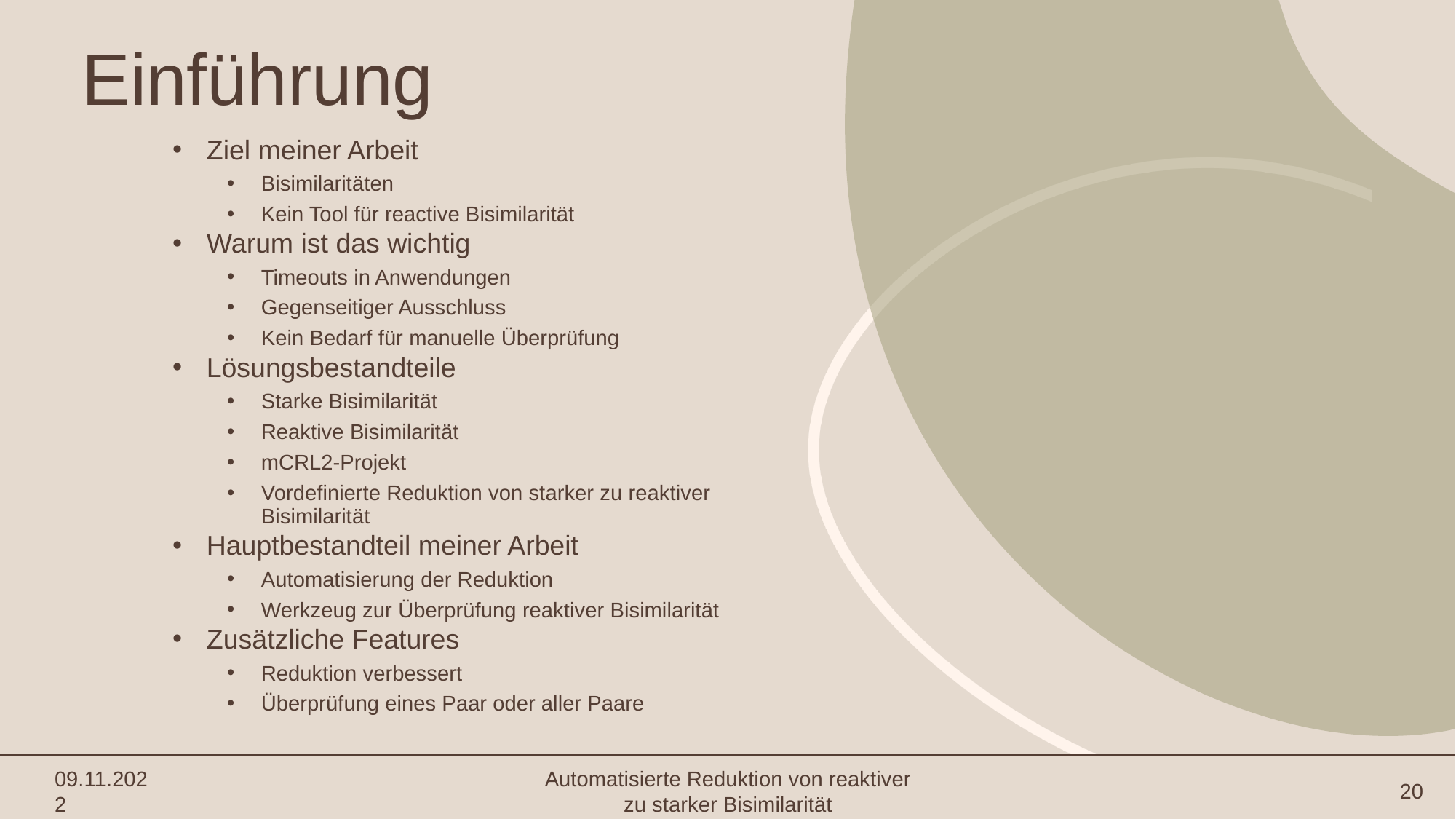

# Einführung
Ziel meiner Arbeit
Bisimilaritäten
Kein Tool für reactive Bisimilarität
Warum ist das wichtig
Timeouts in Anwendungen
Gegenseitiger Ausschluss
Kein Bedarf für manuelle Überprüfung
Lösungsbestandteile
Starke Bisimilarität
Reaktive Bisimilarität
mCRL2-Projekt
Vordefinierte Reduktion von starker zu reaktiver Bisimilarität
Hauptbestandteil meiner Arbeit
Automatisierung der Reduktion
Werkzeug zur Überprüfung reaktiver Bisimilarität
Zusätzliche Features
Reduktion verbessert
Überprüfung eines Paar oder aller Paare

09.11.2022
Automatisierte Reduktion von reaktiver zu starker Bisimilarität
20